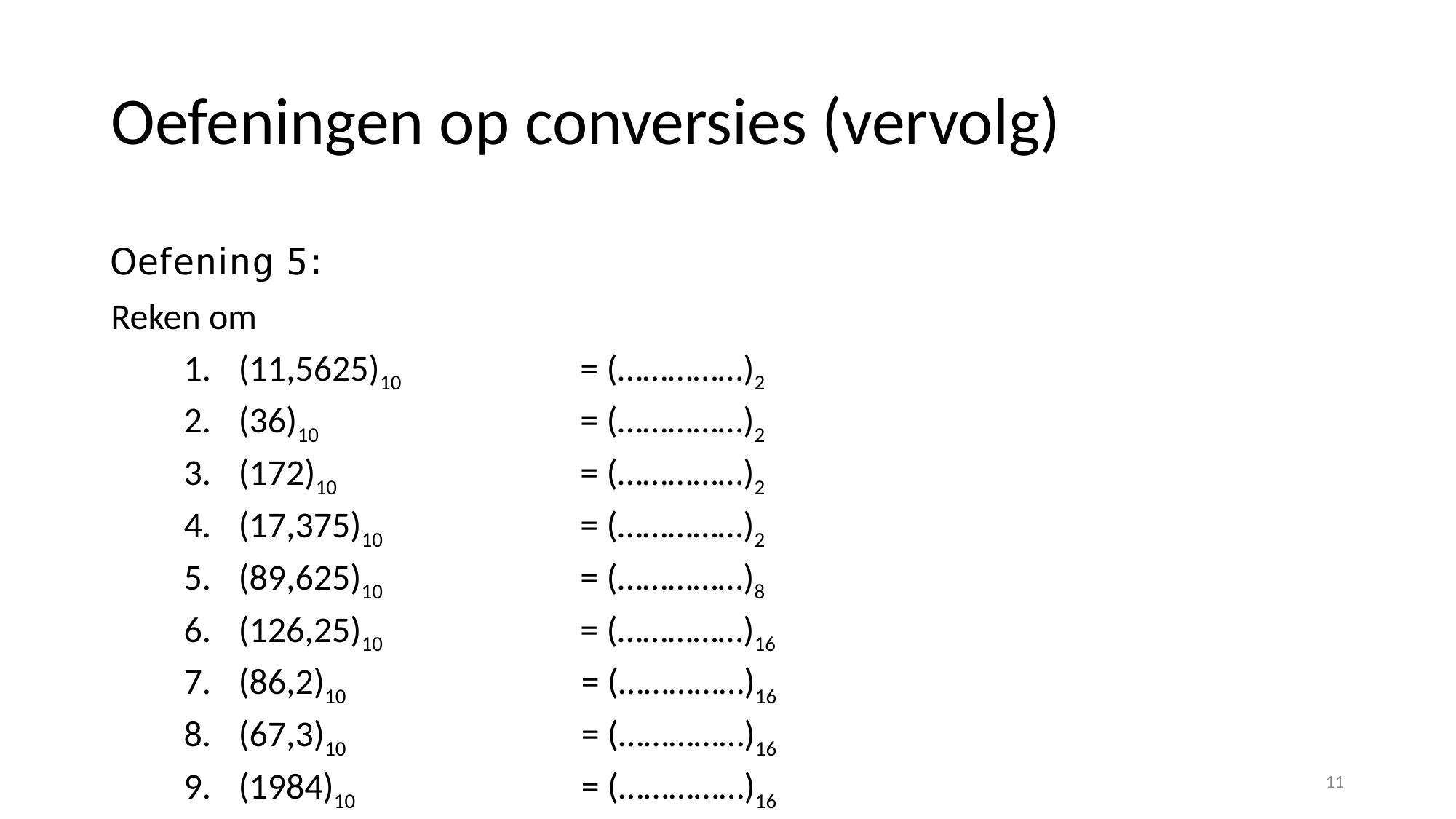

# Oefeningen op conversies (vervolg)

Oefening 5:
Reken om
(11,5625)10 	= (……………)2
(36)10 	= (……………)2
(172)10 	= (……………)2
(17,375)10 	= (……………)2
(89,625)10 	= (……………)8
(126,25)10 	= (……………)16
(86,2)10 	= (……………)16
(67,3)10 	= (……………)16
(1984)10 	= (……………)16

11